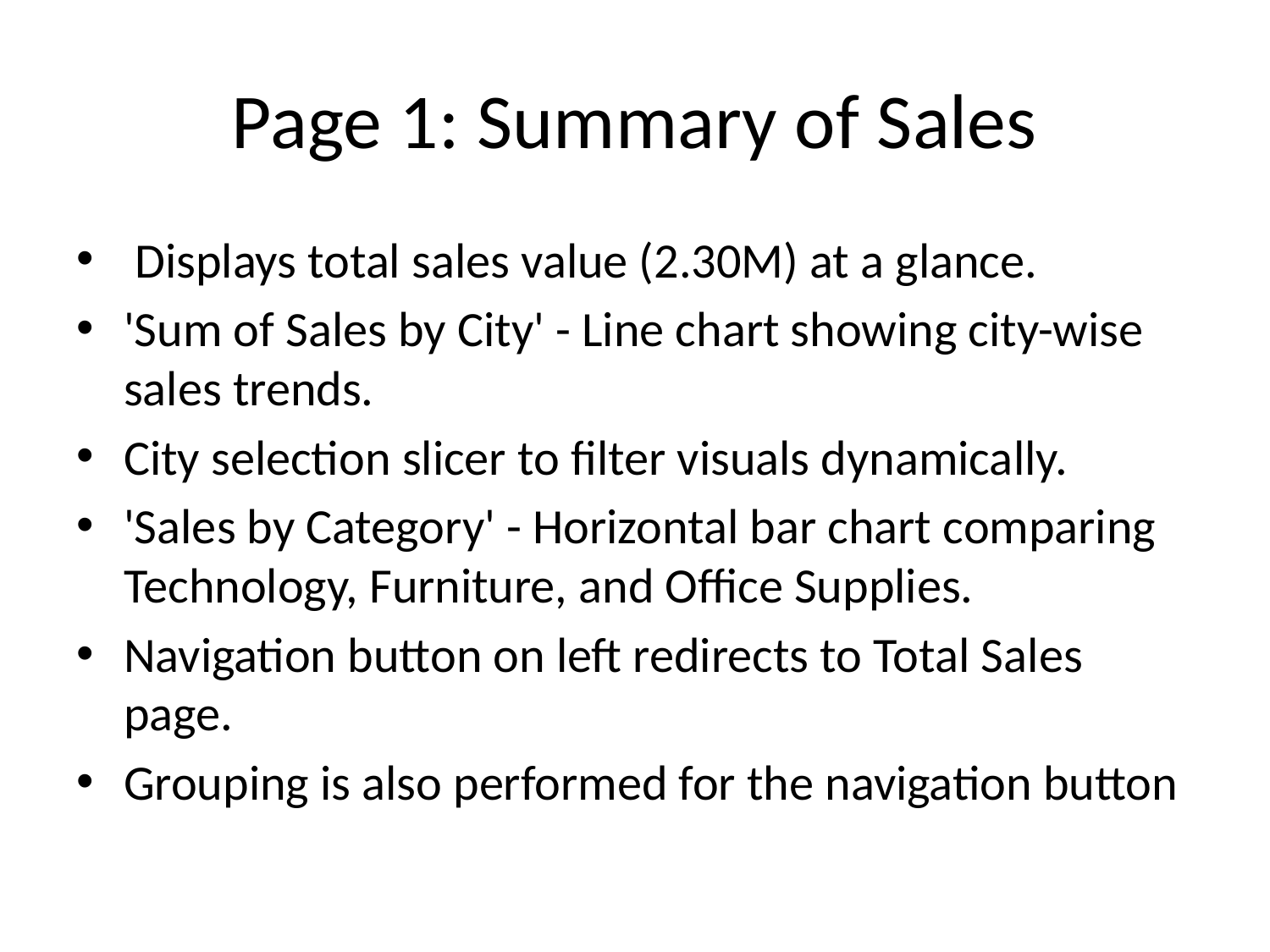

# Page 1: Summary of Sales
 Displays total sales value (2.30M) at a glance.
'Sum of Sales by City' - Line chart showing city-wise sales trends.
City selection slicer to filter visuals dynamically.
'Sales by Category' - Horizontal bar chart comparing Technology, Furniture, and Office Supplies.
Navigation button on left redirects to Total Sales page.
Grouping is also performed for the navigation button